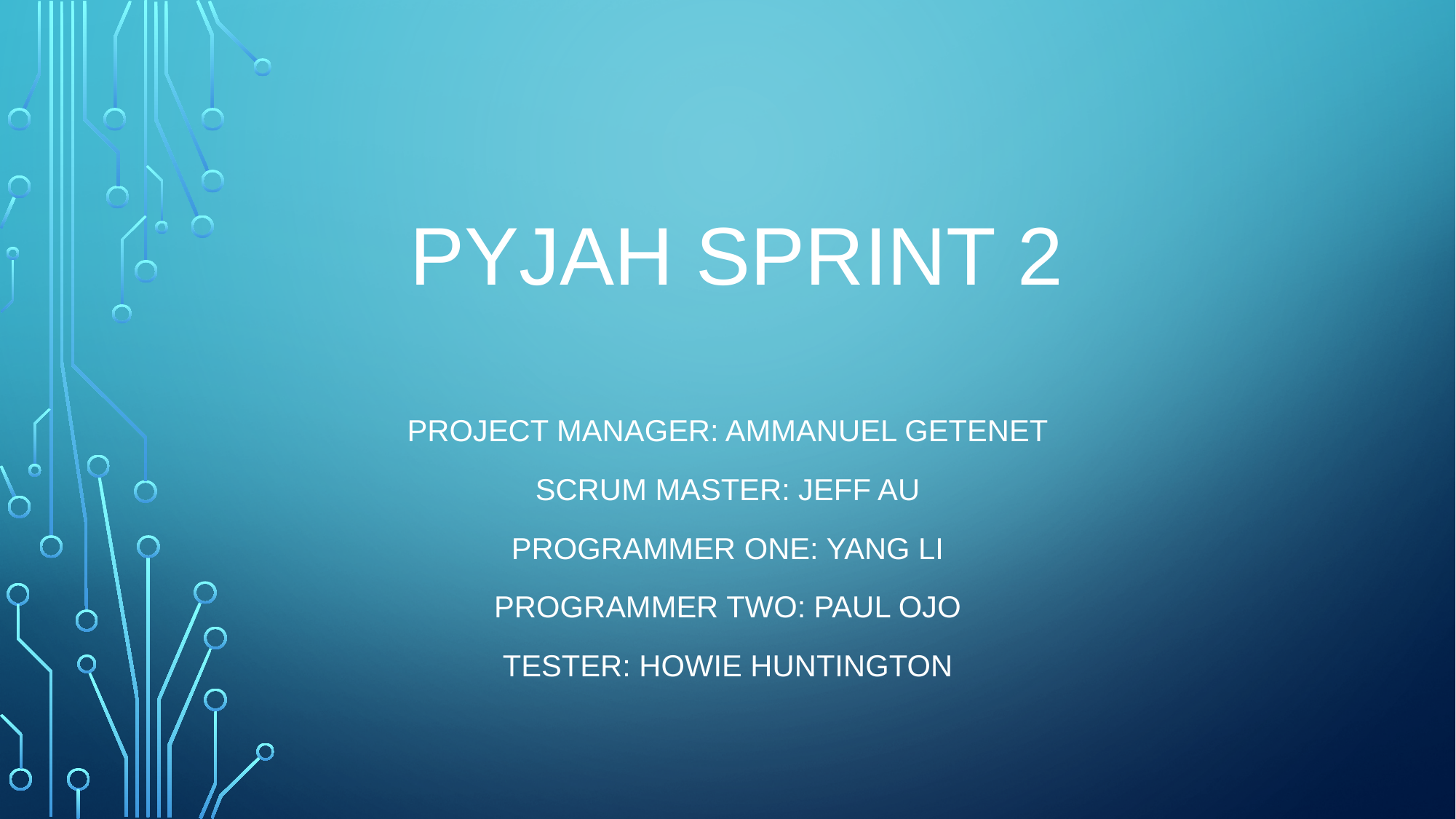

# PYJAH Sprint 2
Project Manager: Ammanuel Getenet
Scrum master: Jeff au
Programmer one: Yang li
programmer two: Paul Ojo
Tester: Howie Huntington